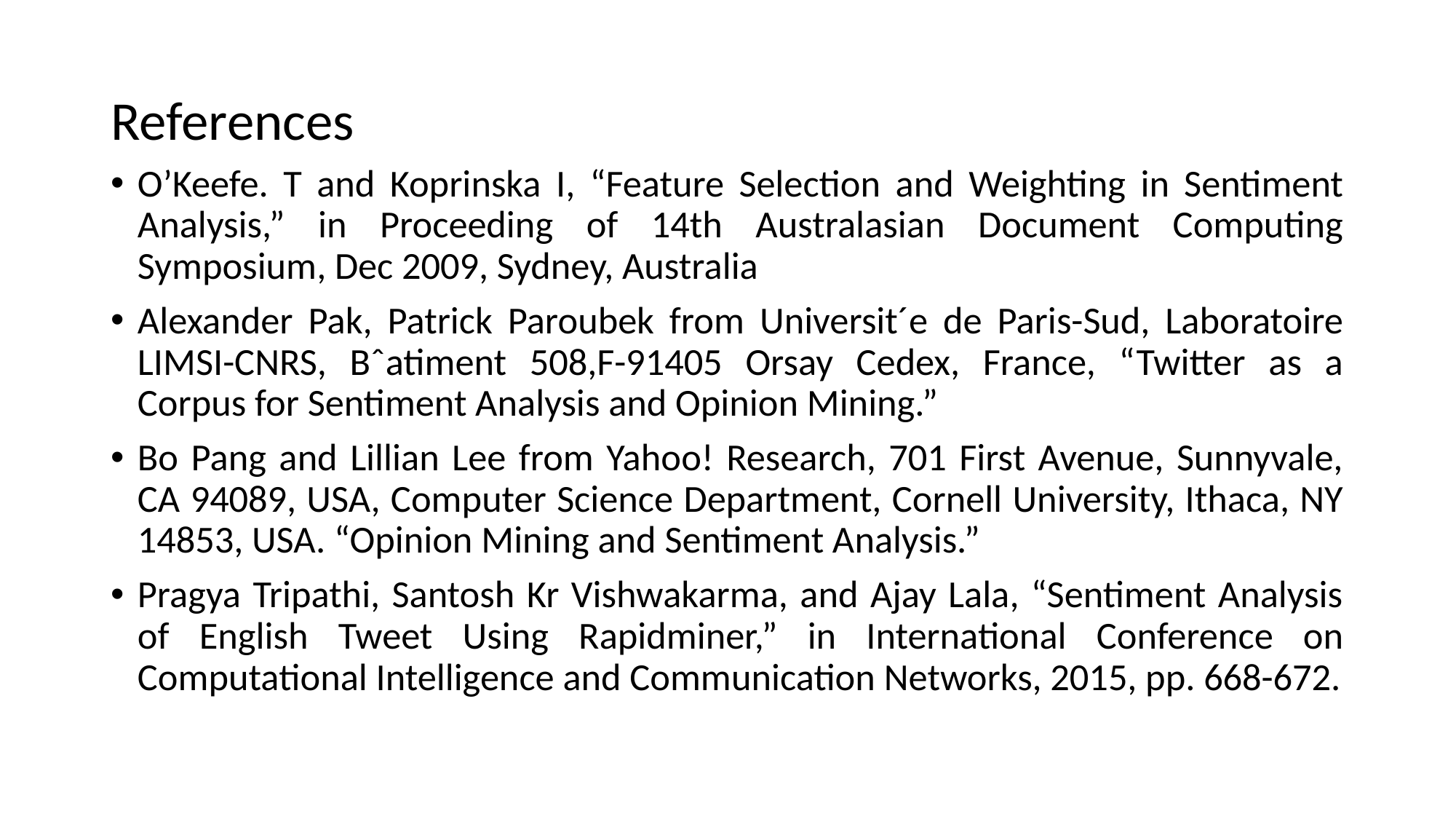

# References
O’Keefe. T and Koprinska I, “Feature Selection and Weighting in Sentiment Analysis,” in Proceeding of 14th Australasian Document Computing Symposium, Dec 2009, Sydney, Australia
Alexander Pak, Patrick Paroubek from Universit´e de Paris-Sud, Laboratoire LIMSI-CNRS, Bˆatiment 508,F-91405 Orsay Cedex, France, “Twitter as a Corpus for Sentiment Analysis and Opinion Mining.”
Bo Pang and Lillian Lee from Yahoo! Research, 701 First Avenue, Sunnyvale, CA 94089, USA, Computer Science Department, Cornell University, Ithaca, NY 14853, USA. “Opinion Mining and Sentiment Analysis.”
Pragya Tripathi, Santosh Kr Vishwakarma, and Ajay Lala, “Sentiment Analysis of English Tweet Using Rapidminer,” in International Conference on Computational Intelligence and Communication Networks, 2015, pp. 668-672.